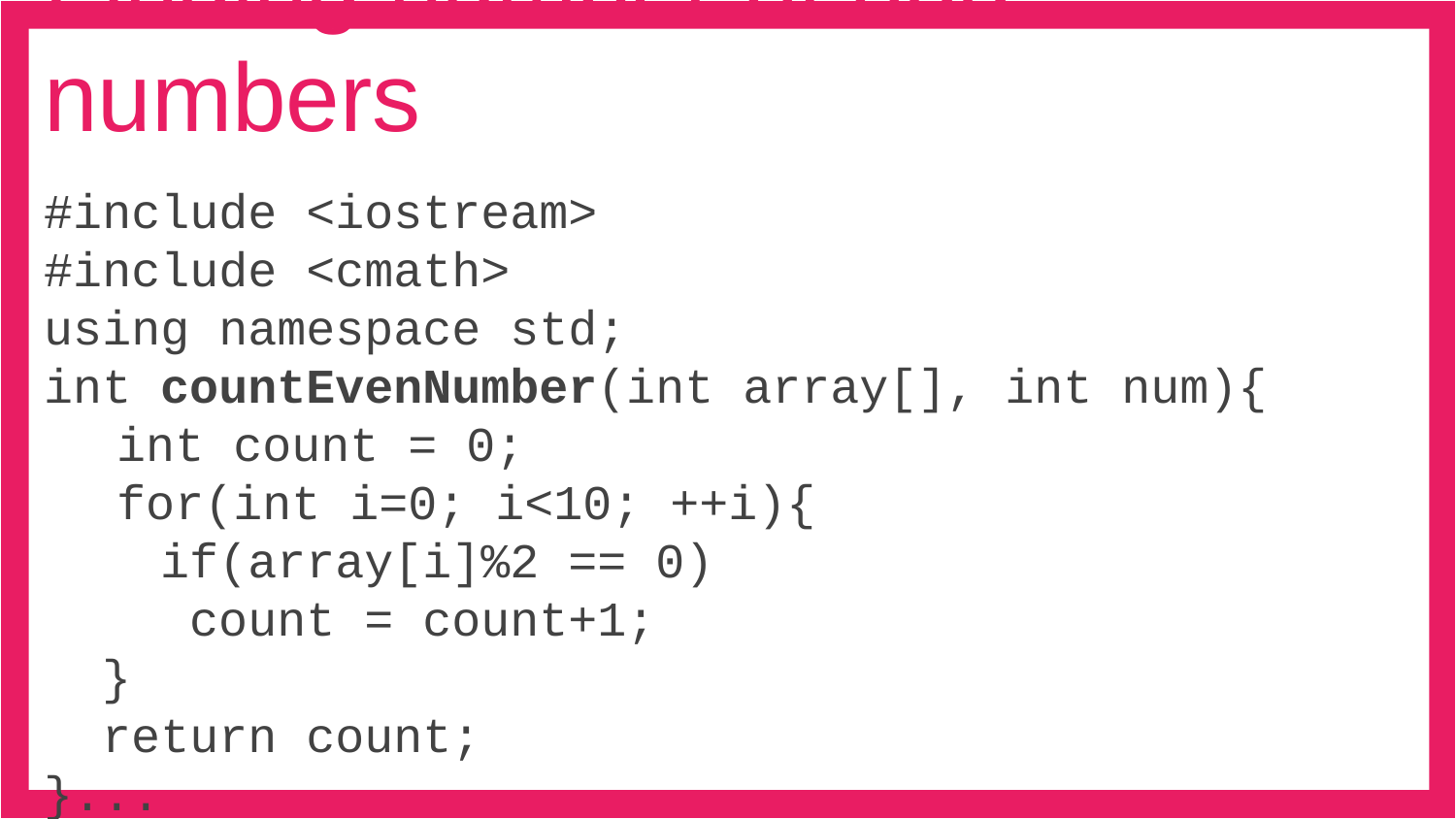

# Finding number of odd numbers
#include <iostream>
#include <cmath>
using namespace std;
int countEvenNumber(int array[], int num){
int count = 0;
for(int i=0; i<10; ++i){
    if(array[i]%2 == 0)
	count = count+1;
  }
  return count;
}...